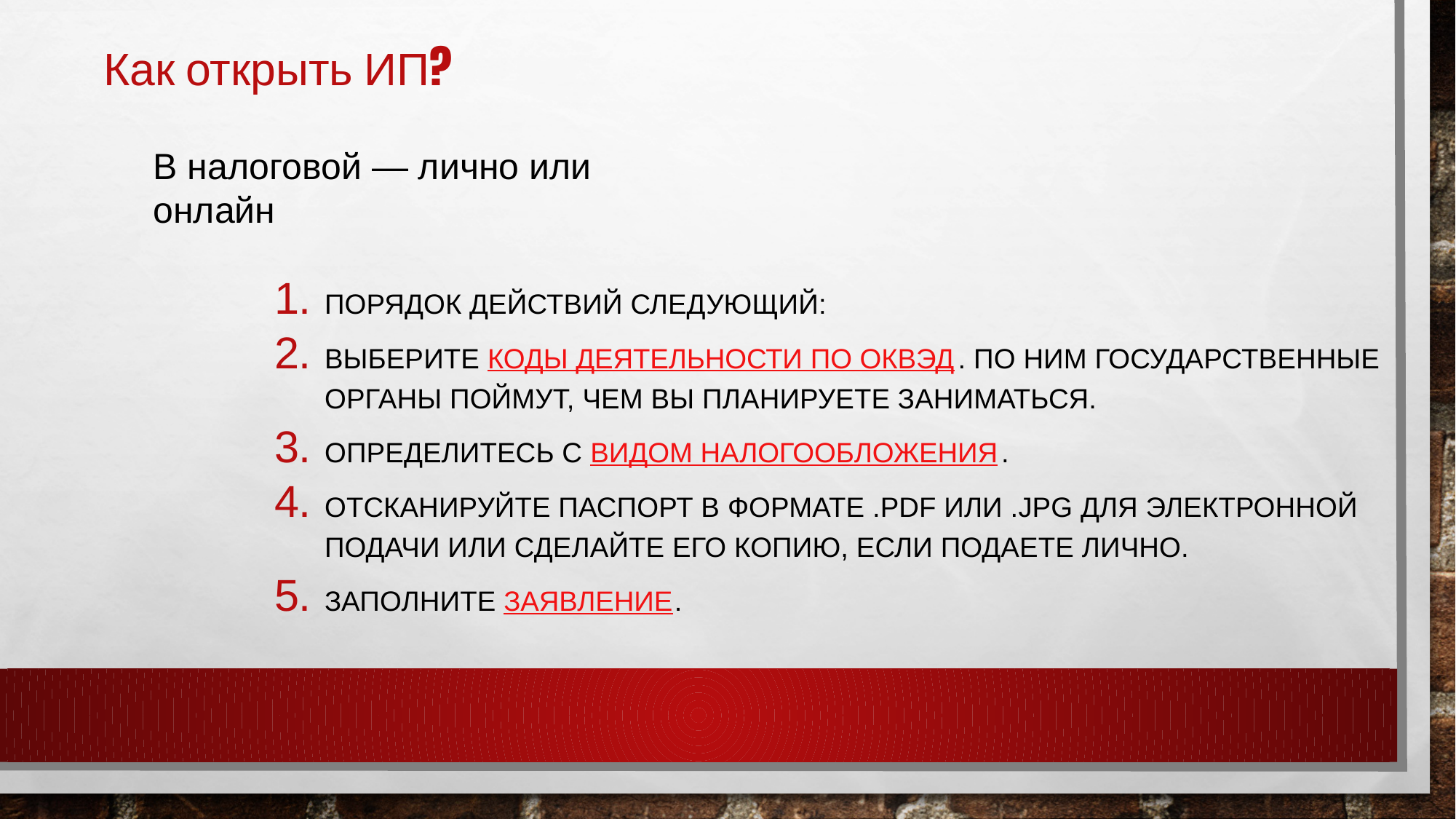

Как открыть ИП?
В налоговой — лично или онлайн
Порядок действий следующий:
Выберите коды деятельности по ОКВЭД. По ним государственные органы поймут, чем вы планируете заниматься.
Определитесь с видом налогообложения.
Отсканируйте паспорт в формате .pdf или .jpg для электронной подачи или сделайте его копию, если подаете лично.
Заполните заявление.